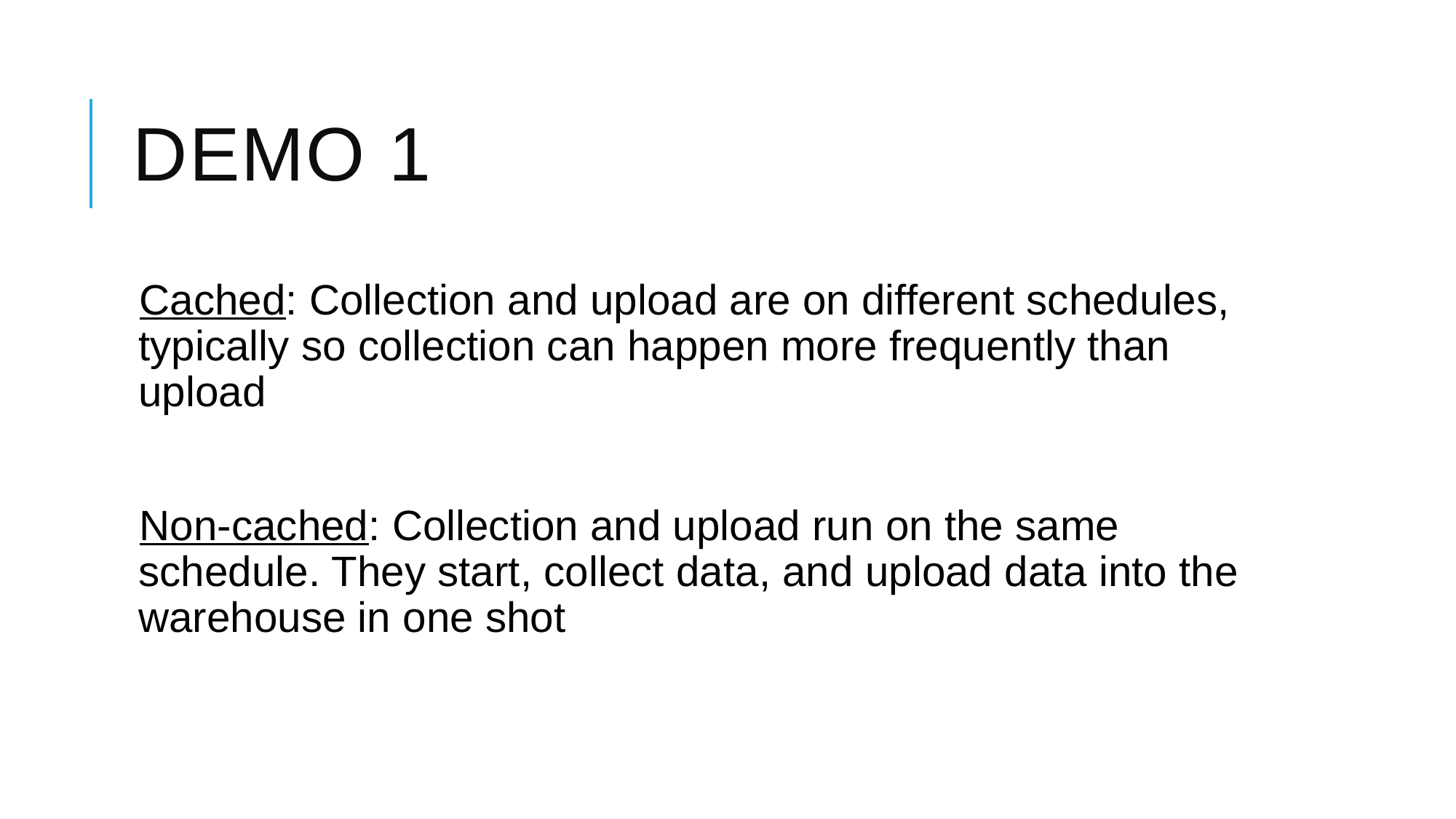

# Demo 1
Cached: Collection and upload are on different schedules, typically so collection can happen more frequently than upload

Non-cached: Collection and upload run on the same schedule. They start, collect data, and upload data into the warehouse in one shot